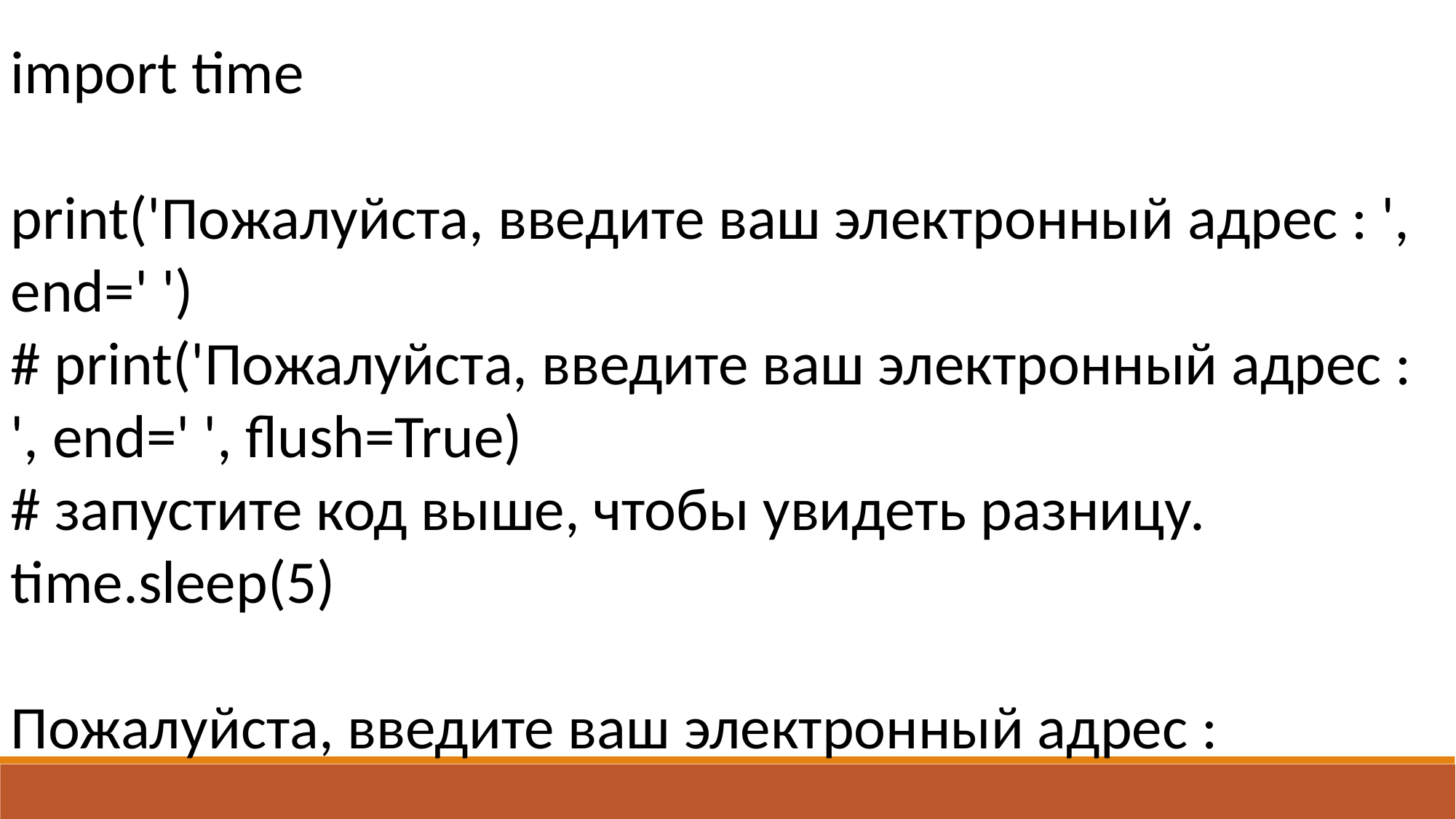

import time

print('Пожалуйста, введите ваш электронный адрес : ', end=' ')
# print('Пожалуйста, введите ваш электронный адрес : ', end=' ', flush=True)
# запустите код выше, чтобы увидеть разницу.
time.sleep(5)

Пожалуйста, введите ваш электронный адрес :